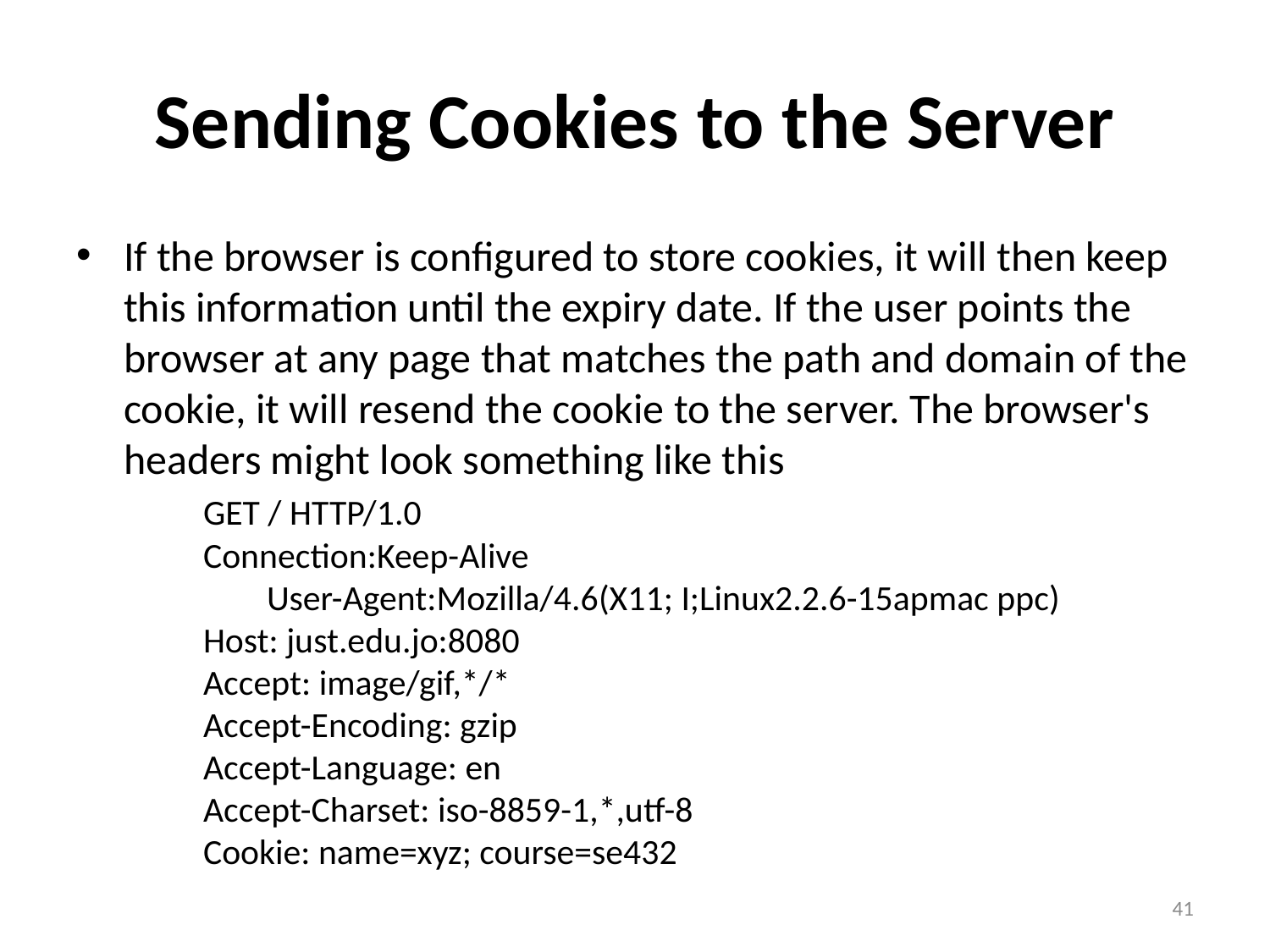

# Sending Cookies to the Server
If the browser is configured to store cookies, it will then keep this information until the expiry date. If the user points the browser at any page that matches the path and domain of the cookie, it will resend the cookie to the server. The browser's headers might look something like this
	GET / HTTP/1.0
	Connection:Keep-Alive
	User-Agent:Mozilla/4.6(X11; I;Linux2.2.6-15apmac ppc)
	Host: just.edu.jo:8080
	Accept: image/gif,*/*
	Accept-Encoding: gzip
	Accept-Language: en
	Accept-Charset: iso-8859-1,*,utf-8
	Cookie: name=xyz; course=se432
41